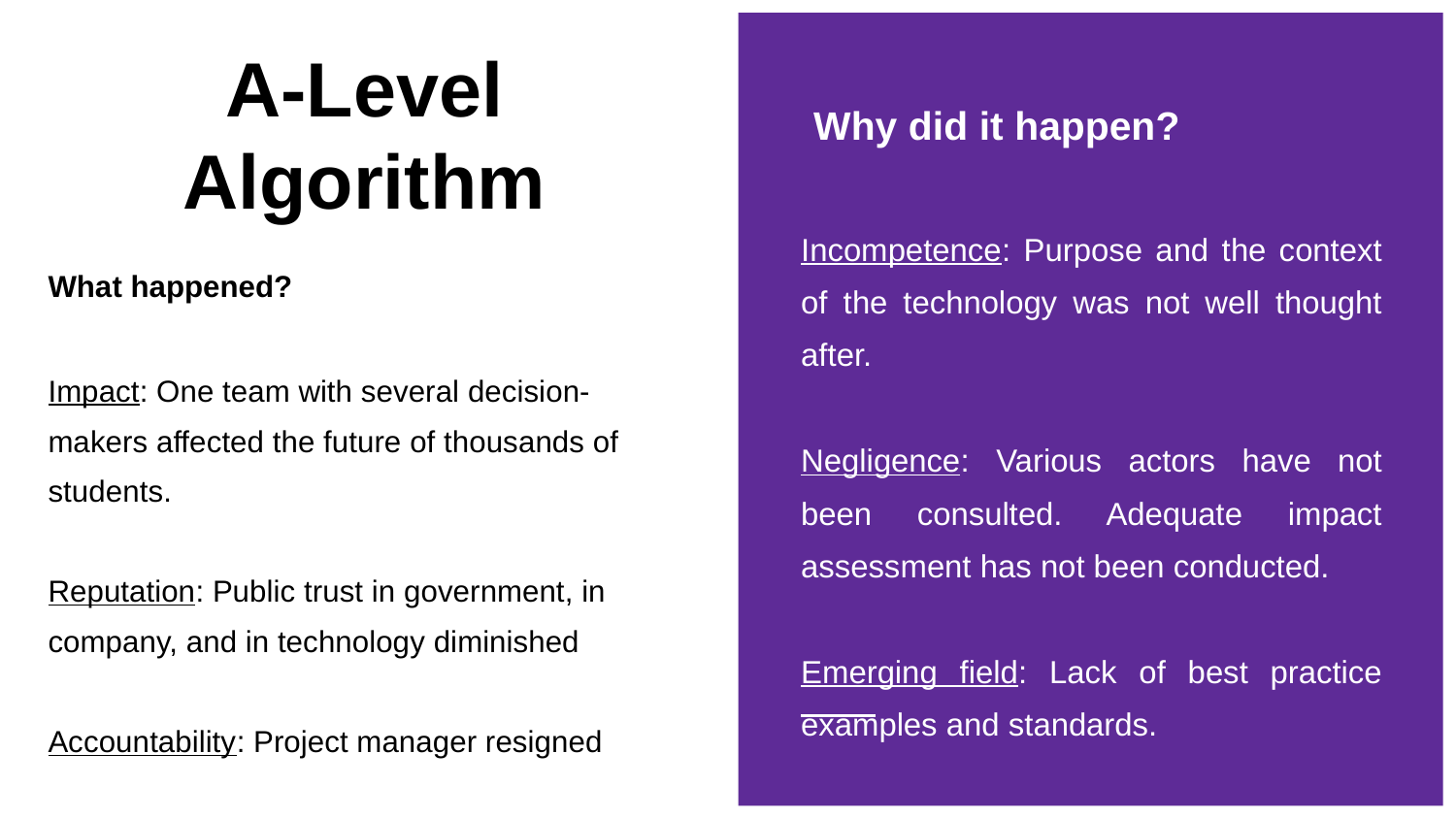

# A-Level Algorithm
Why did it happen?

Incompetence: Purpose and the context of the technology was not well thought after.

Negligence: Various actors have not been consulted. Adequate impact assessment has not been conducted.

Emerging field: Lack of best practice examples and standards.

What happened?

Impact: One team with several decision-makers affected the future of thousands of students.

Reputation: Public trust in government, in company, and in technology diminished

Accountability: Project manager resigned